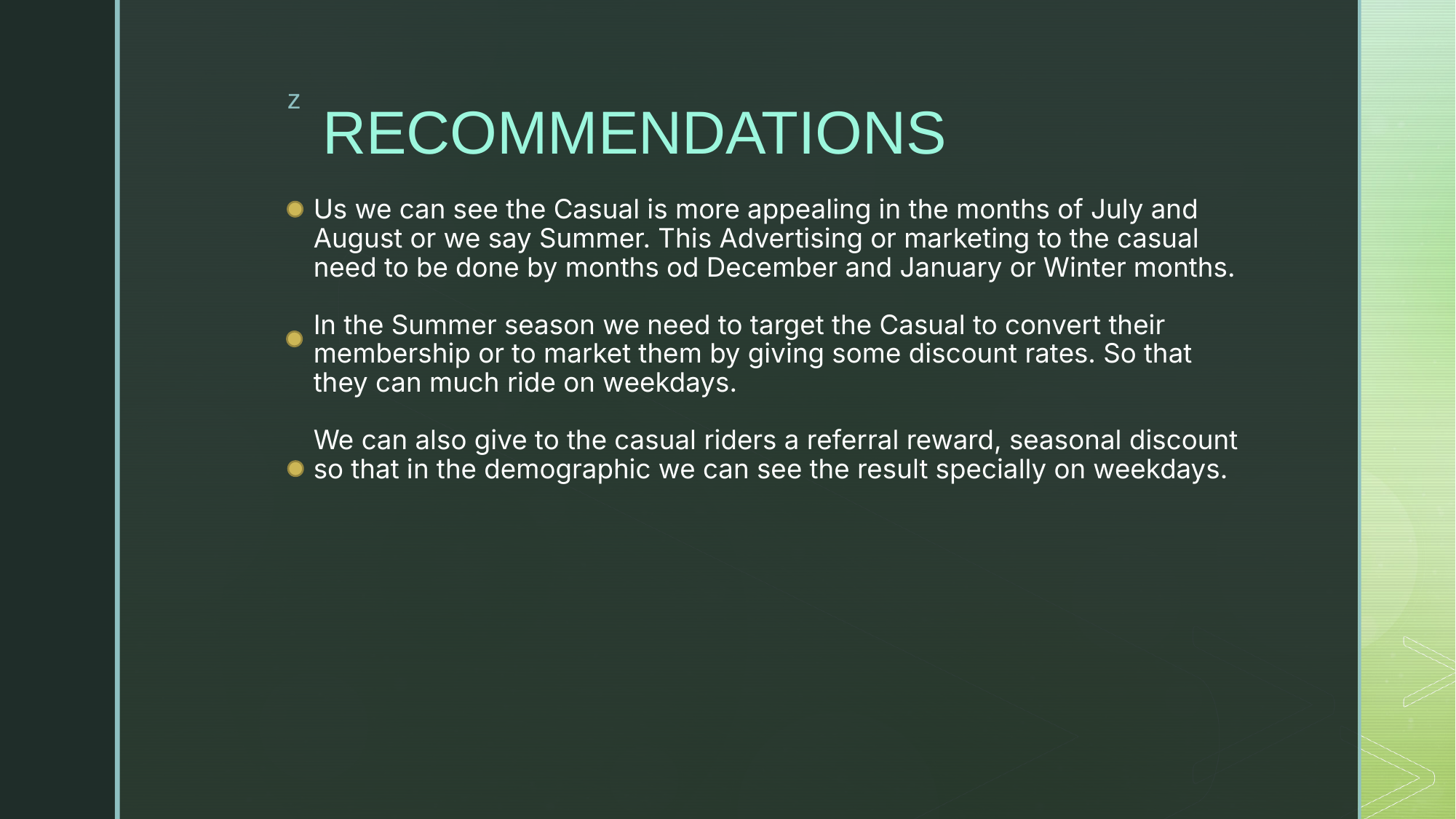

# RECOMMENDATIONS
Us we can see the Casual is more appealing in the months of July and August or we say Summer. This Advertising or marketing to the casual need to be done by months od December and January or Winter months.

In the Summer season we need to target the Casual to convert their membership or to market them by giving some discount rates. So that they can much ride on weekdays.

We can also give to the casual riders a referral reward, seasonal discount so that in the demographic we can see the result specially on weekdays.